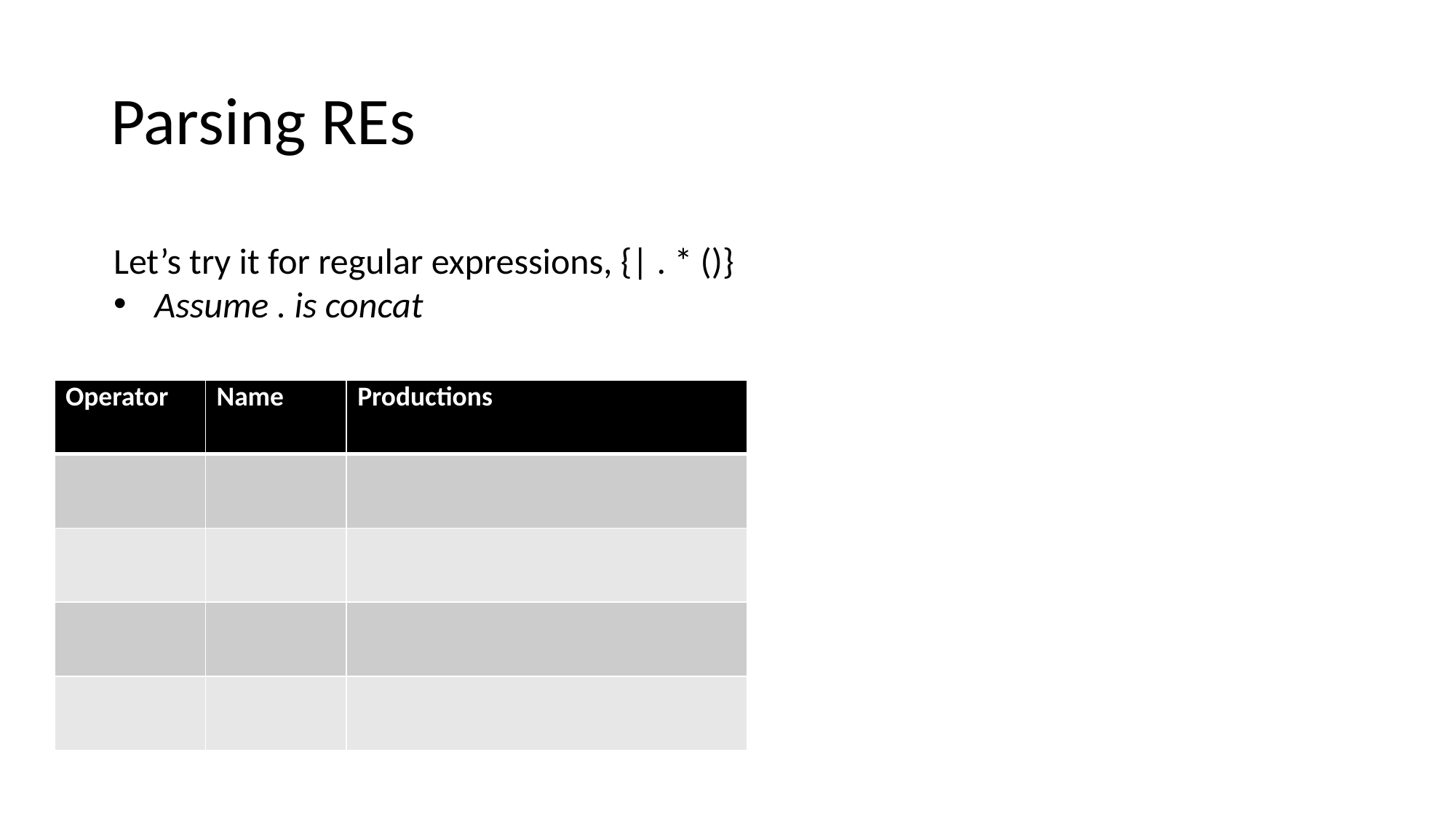

# Parsing REs
Let’s try it for regular expressions, {| . * ()}
Assume . is concat
| Operator | Name | Productions |
| --- | --- | --- |
|  |  |  |
|  |  |  |
|  |  |  |
|  |  |  |